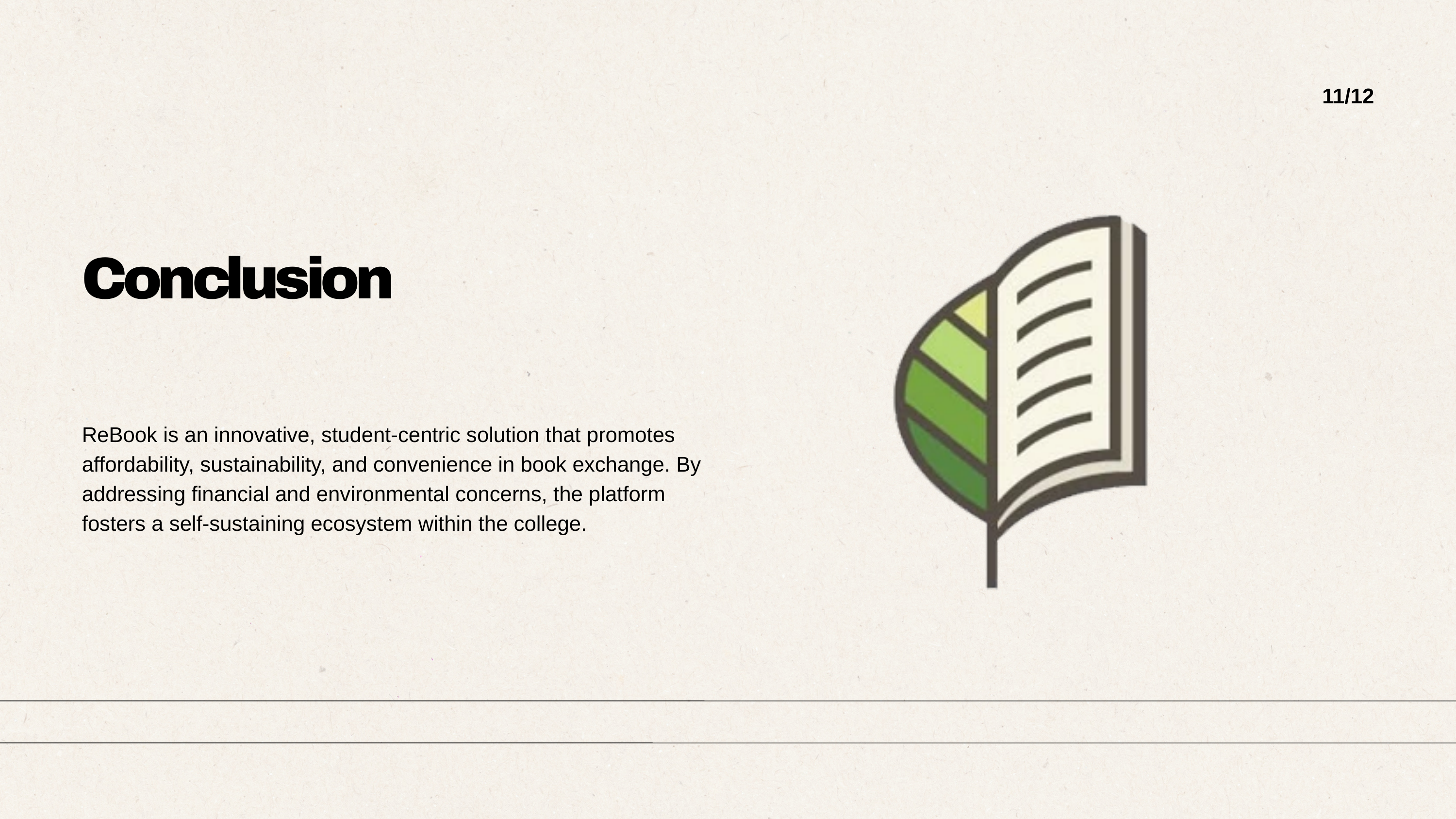

11/12

Conclusion
ReBook is an innovative, student-centric solution that promotes affordability, sustainability, and convenience in book exchange. By addressing financial and environmental concerns, the platform fosters a self-sustaining ecosystem within the college.